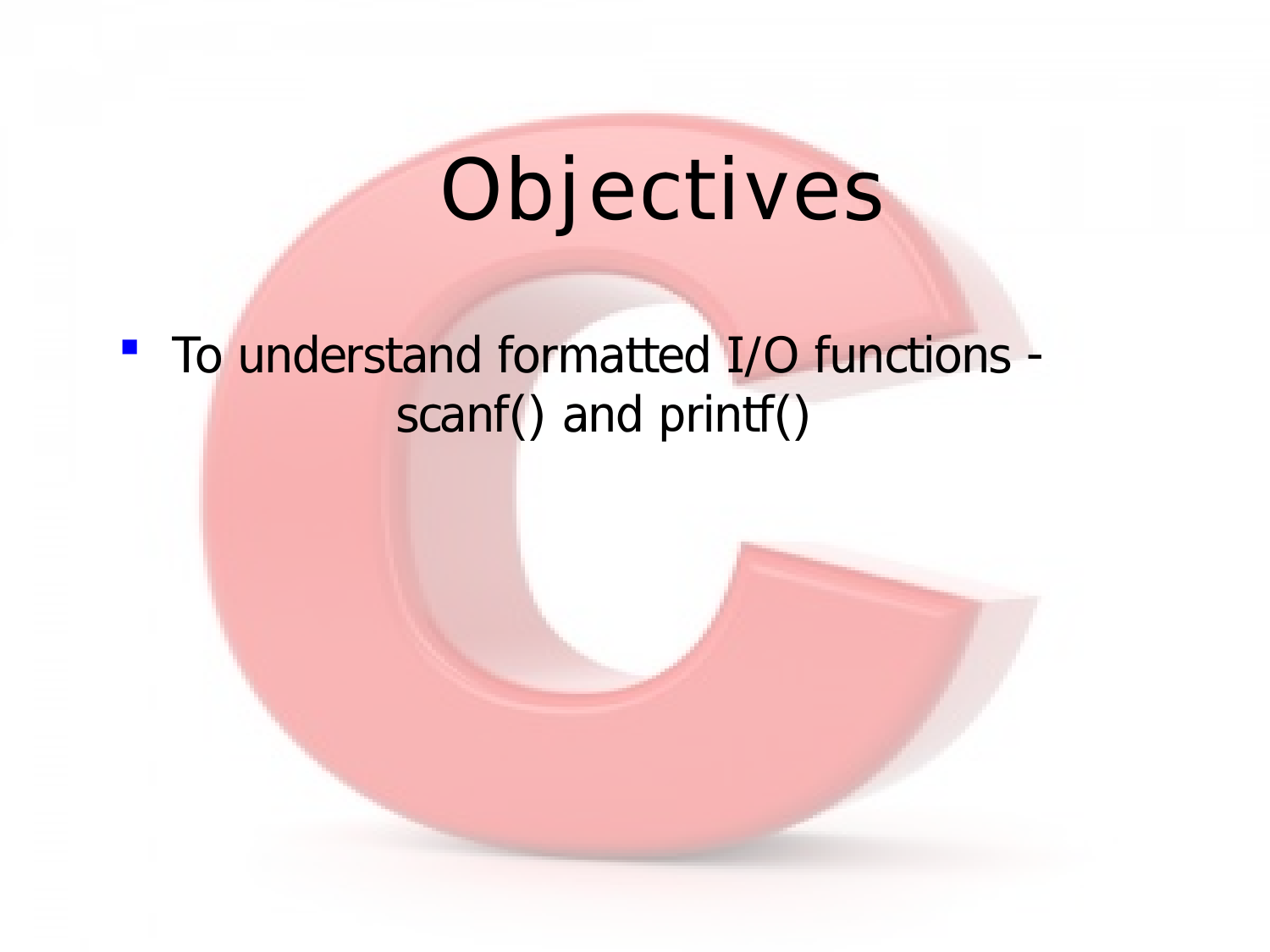

Objectives
  To understand formatted I/O functions -
                  scanf() and printf()